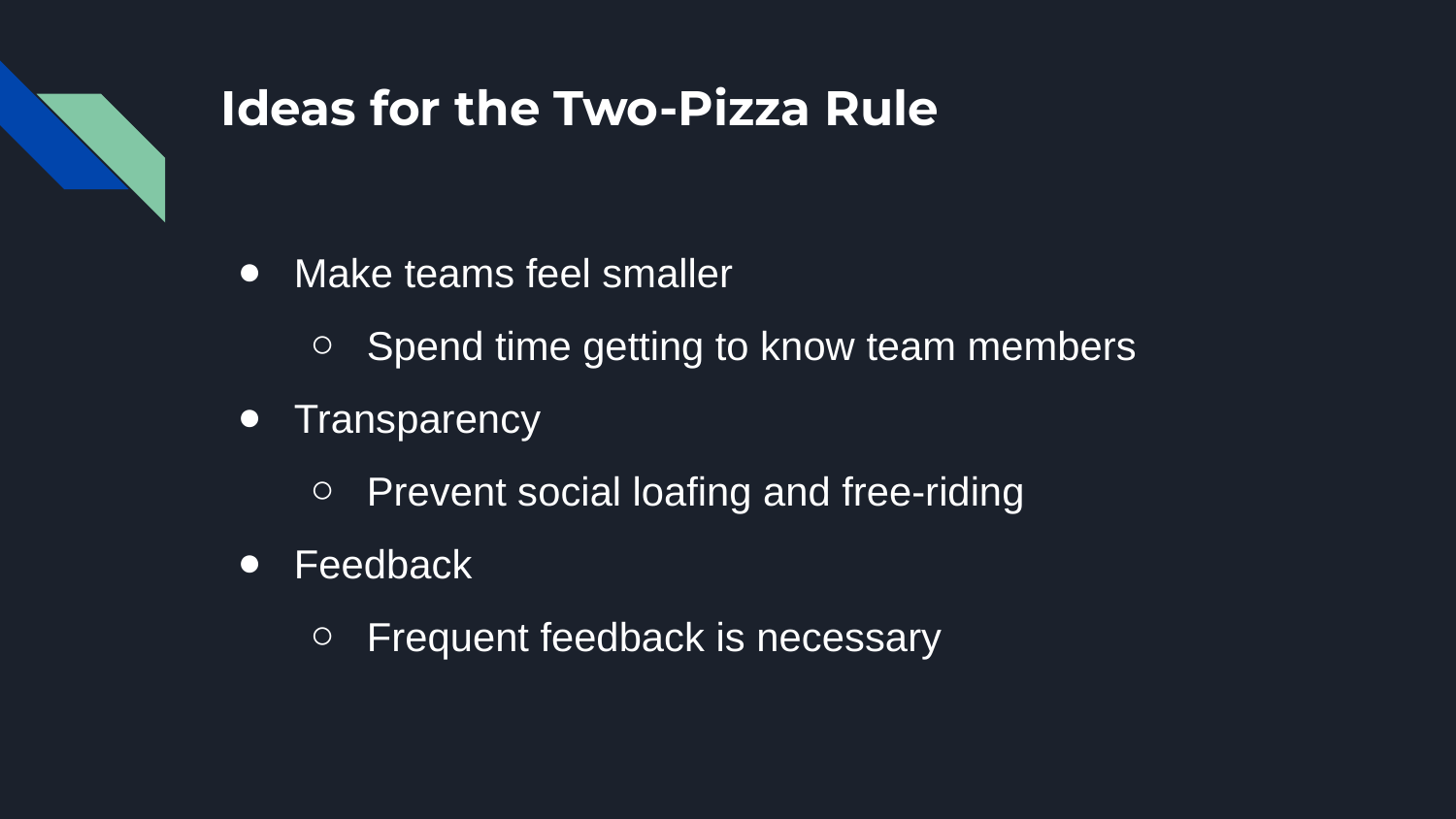

# Ideas for the Two-Pizza Rule
Make teams feel smaller
Spend time getting to know team members
Transparency
Prevent social loafing and free-riding
Feedback
Frequent feedback is necessary